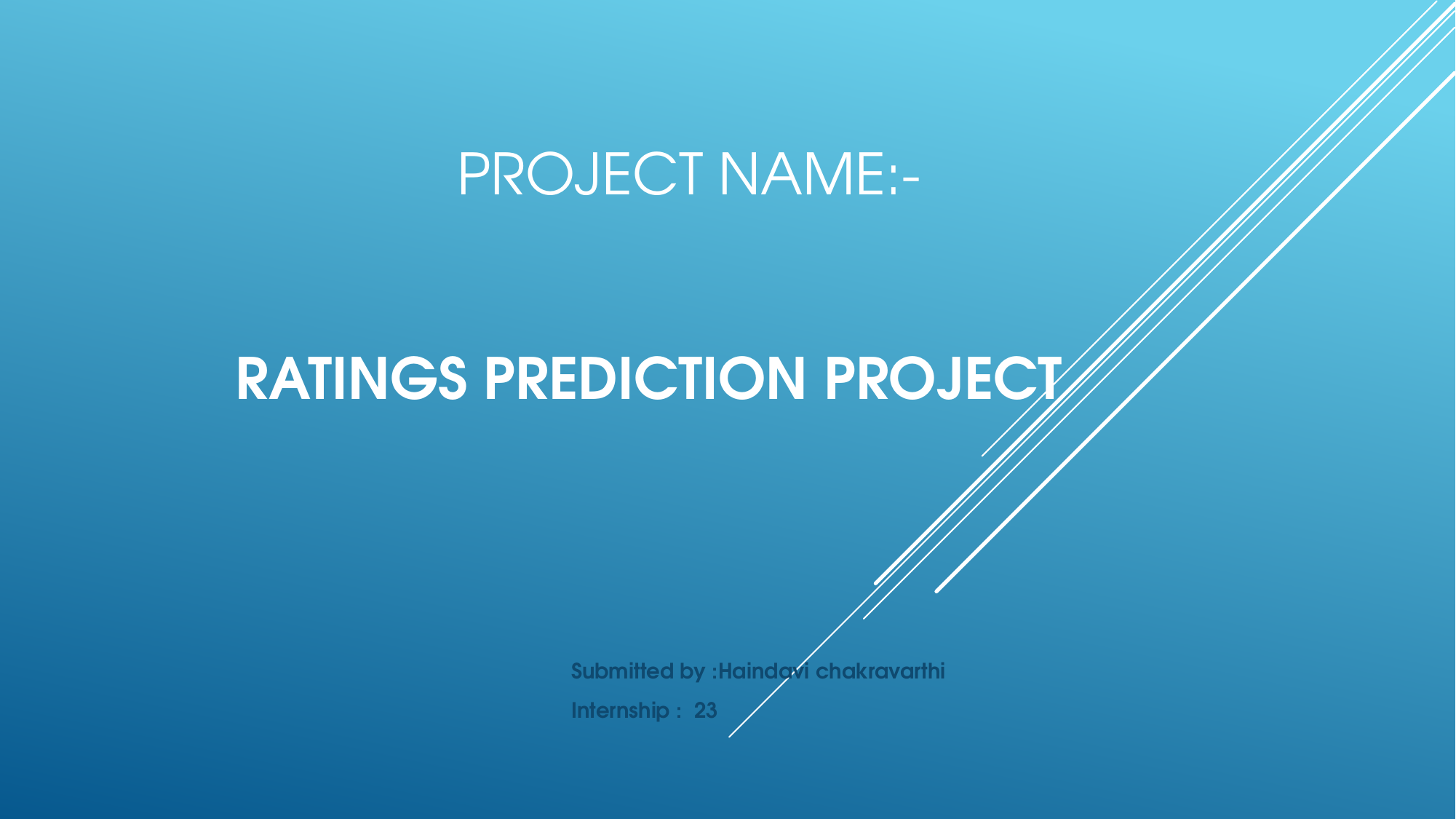

# Project Name:- RATINGS PREDICTION PROJECT
Submitted by :Haindavi chakravarthi
Internship :  23